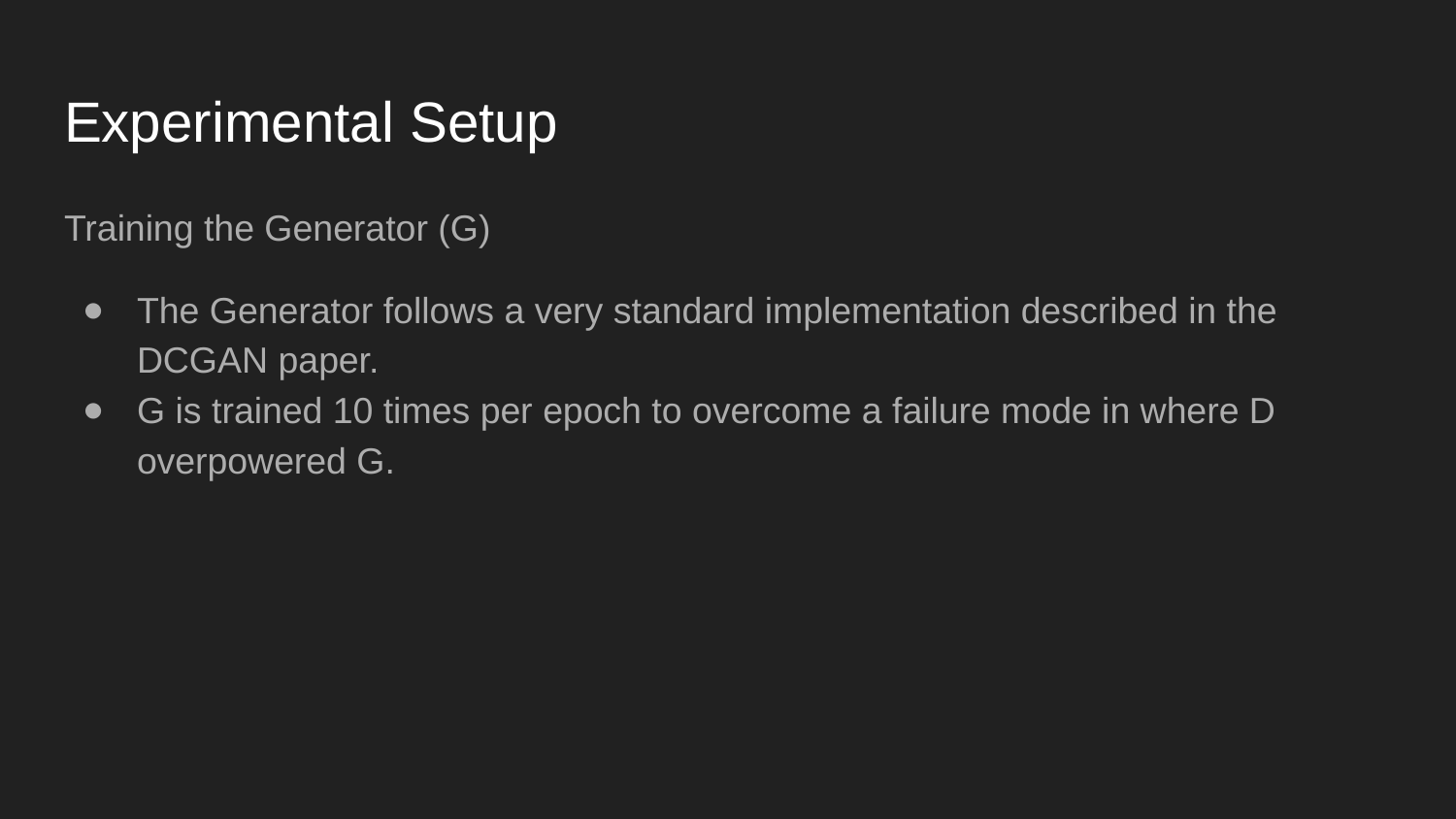

# Experimental Setup

Training the Generator (G)
The Generator follows a very standard implementation described in the DCGAN paper.
G is trained 10 times per epoch to overcome a failure mode in where D overpowered G.